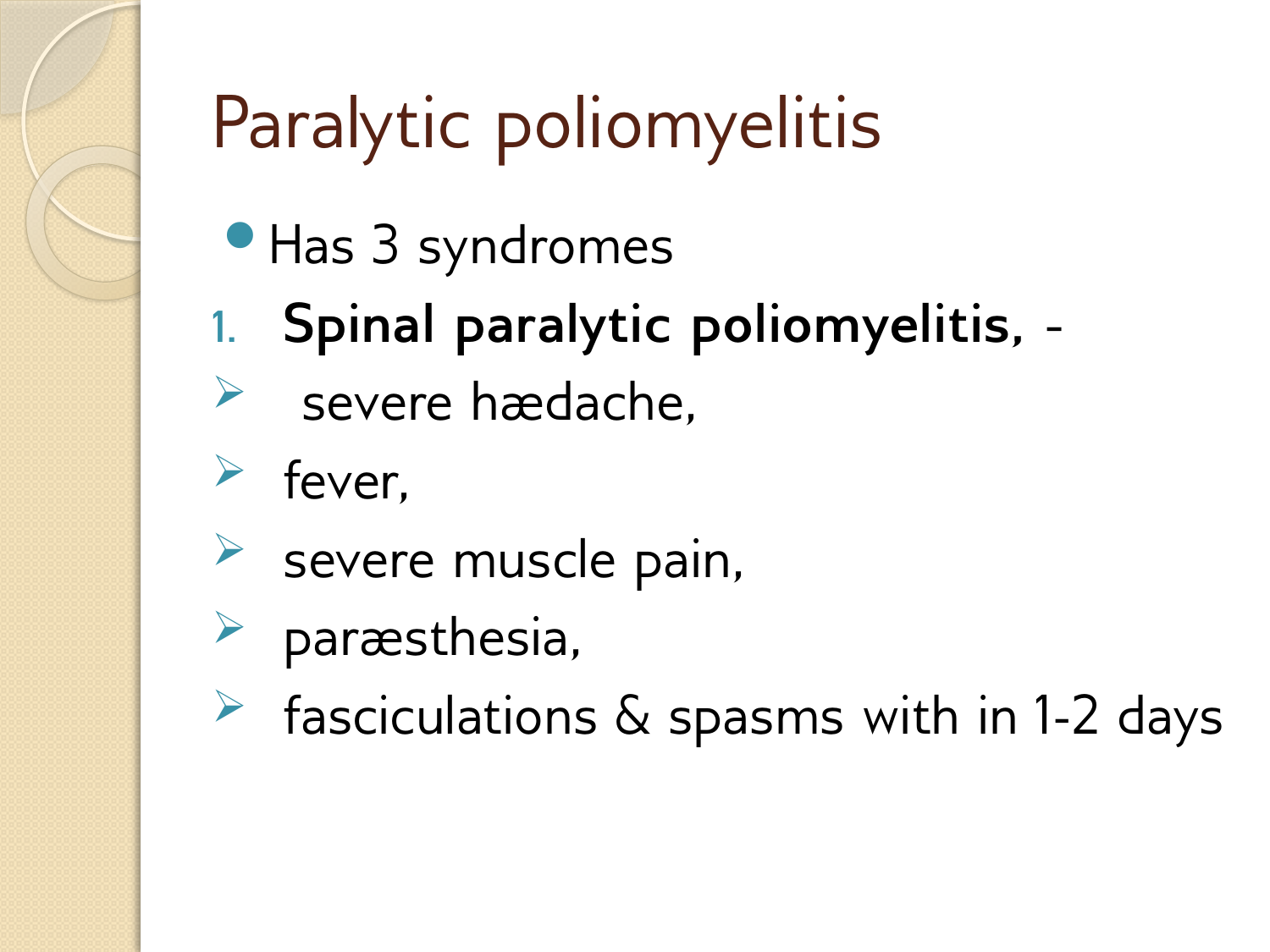

# Paralytic poliomyelitis
Has 3 syndromes
Spinal paralytic poliomyelitis, -
 severe haedache,
fever,
severe muscle pain,
paraesthesia,
fasciculations & spasms with in 1-2 days